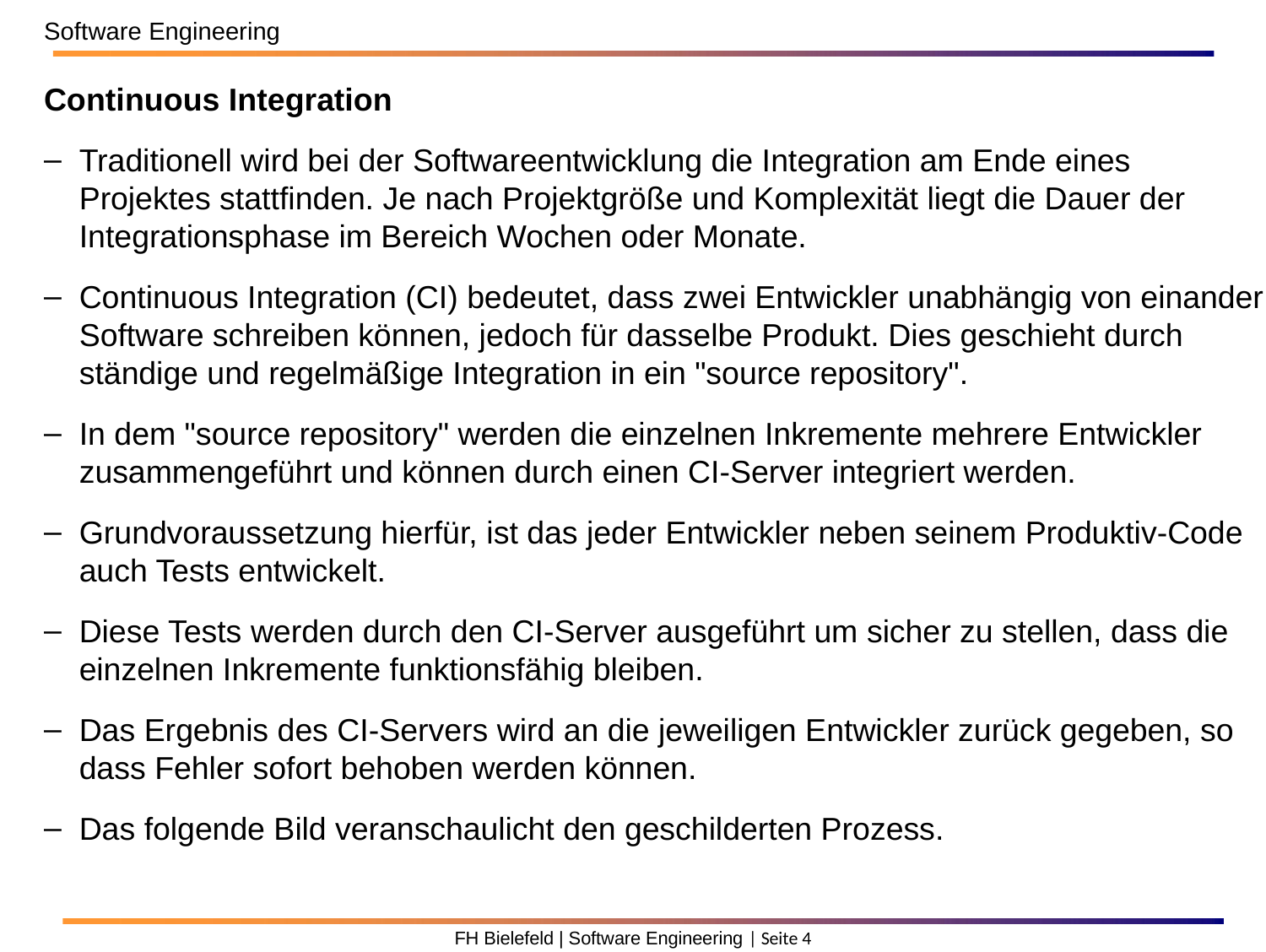

Software Engineering

Continuous Integration
Traditionell wird bei der Softwareentwicklung die Integration am Ende eines Projektes stattfinden. Je nach Projektgröße und Komplexität liegt die Dauer der Integrationsphase im Bereich Wochen oder Monate.
Continuous Integration (CI) bedeutet, dass zwei Entwickler unabhängig von einander Software schreiben können, jedoch für dasselbe Produkt. Dies geschieht durch ständige und regelmäßige Integration in ein "source repository".
In dem "source repository" werden die einzelnen Inkremente mehrere Entwickler zusammengeführt und können durch einen CI-Server integriert werden.
Grundvoraussetzung hierfür, ist das jeder Entwickler neben seinem Produktiv-Code auch Tests entwickelt.
Diese Tests werden durch den CI-Server ausgeführt um sicher zu stellen, dass die einzelnen Inkremente funktionsfähig bleiben.
Das Ergebnis des CI-Servers wird an die jeweiligen Entwickler zurück gegeben, so dass Fehler sofort behoben werden können.
Das folgende Bild veranschaulicht den geschilderten Prozess.